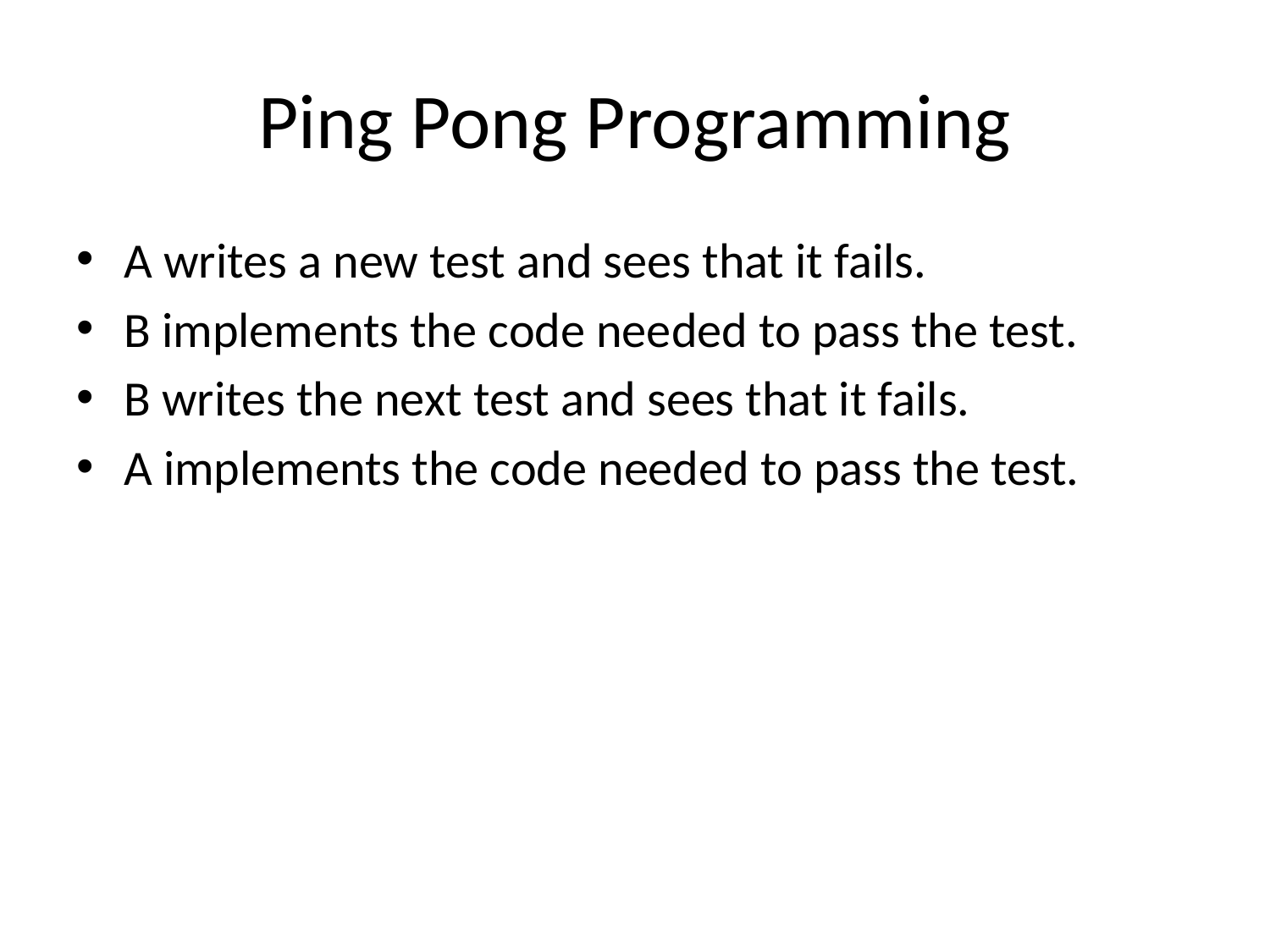

# Ping Pong Programming
A writes a new test and sees that it fails.
B implements the code needed to pass the test.
B writes the next test and sees that it fails.
A implements the code needed to pass the test.